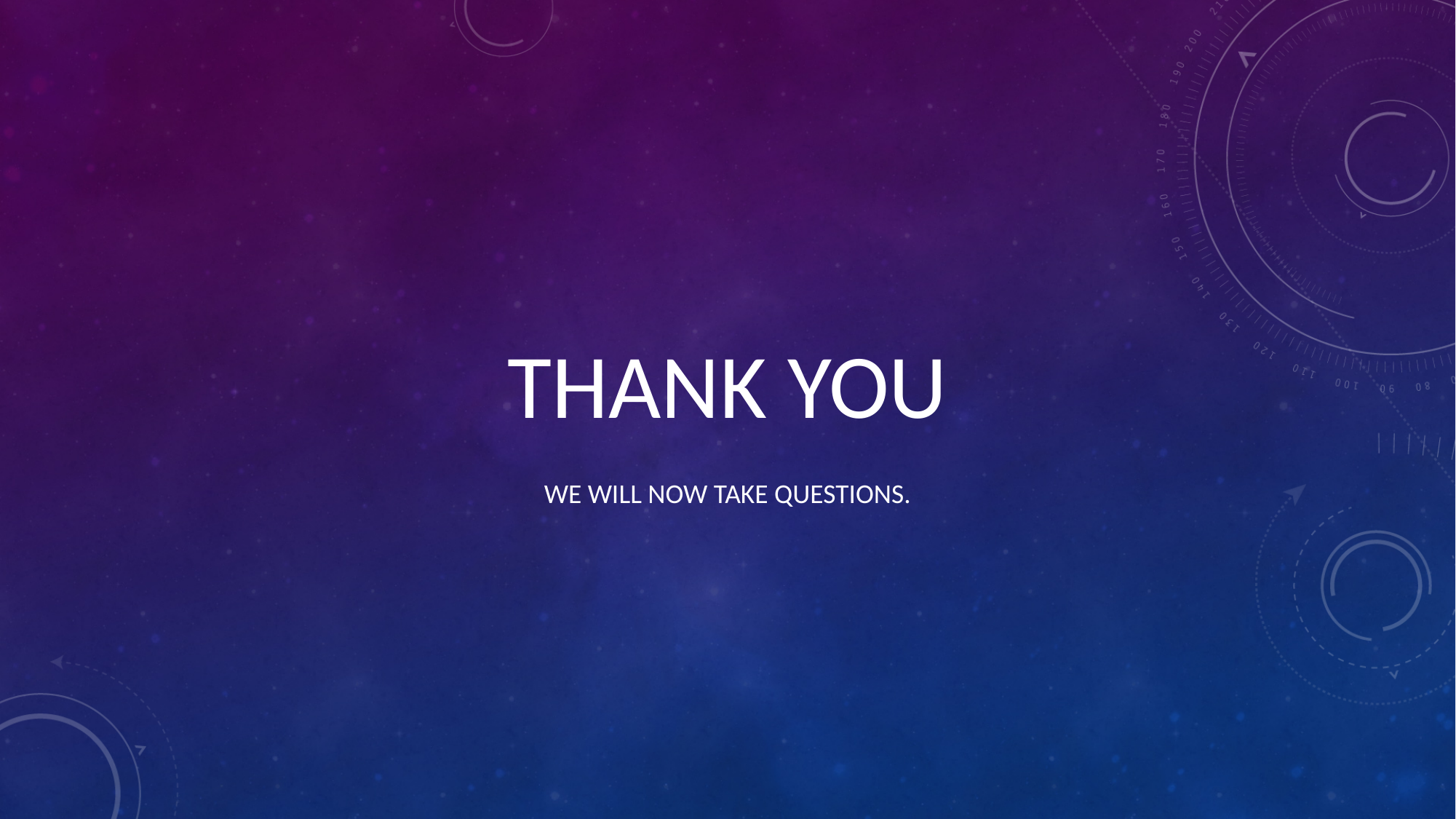

# Thank you
We will now take questions.